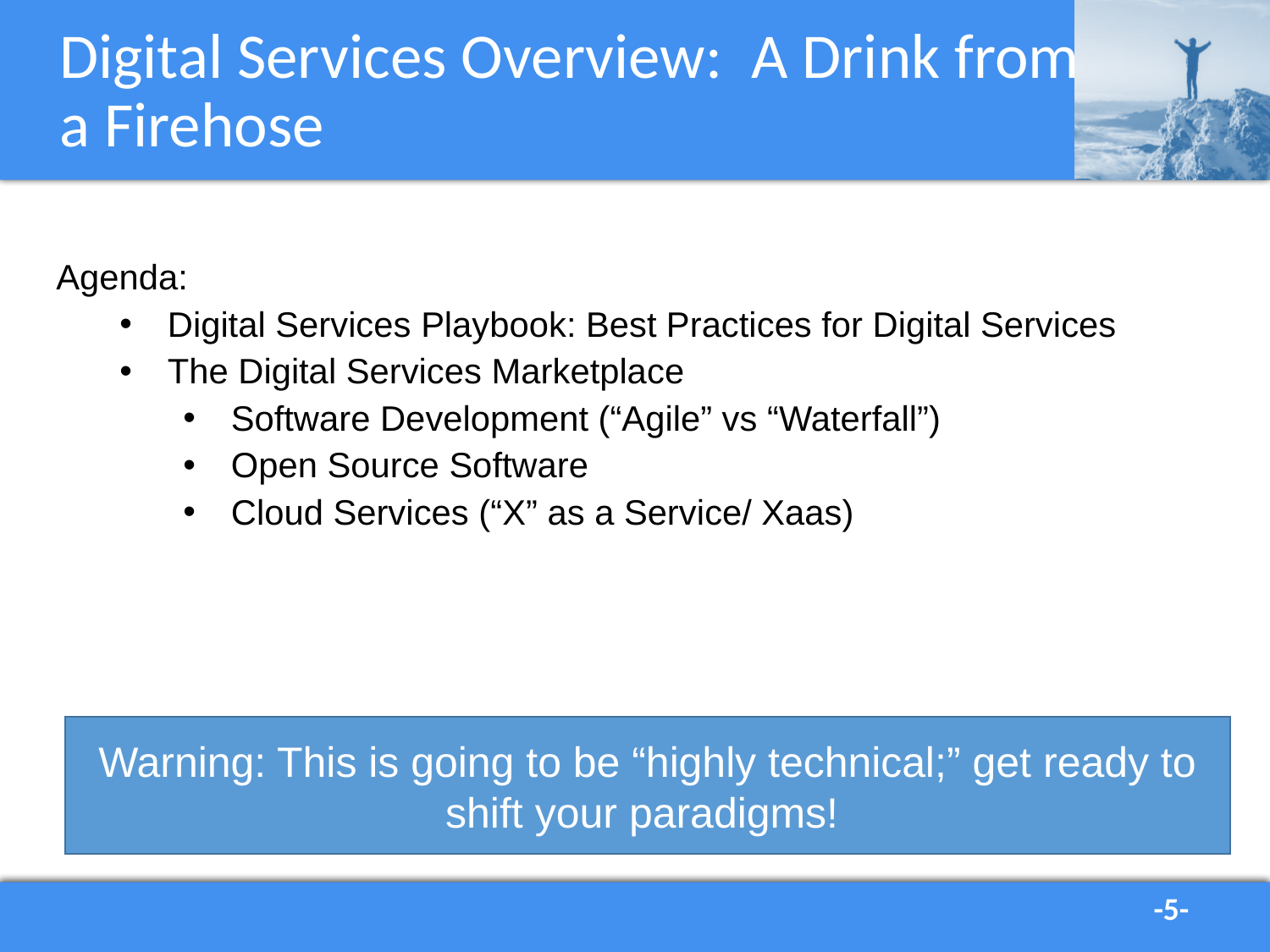

# Digital Services Overview:  A Drink from a Firehose
Agenda:
Digital Services Playbook: Best Practices for Digital Services
The Digital Services Marketplace
Software Development (“Agile” vs “Waterfall”)
Open Source Software
Cloud Services (“X” as a Service/ Xaas)

Warning: This is going to be “highly technical;” get ready to shift your paradigms!